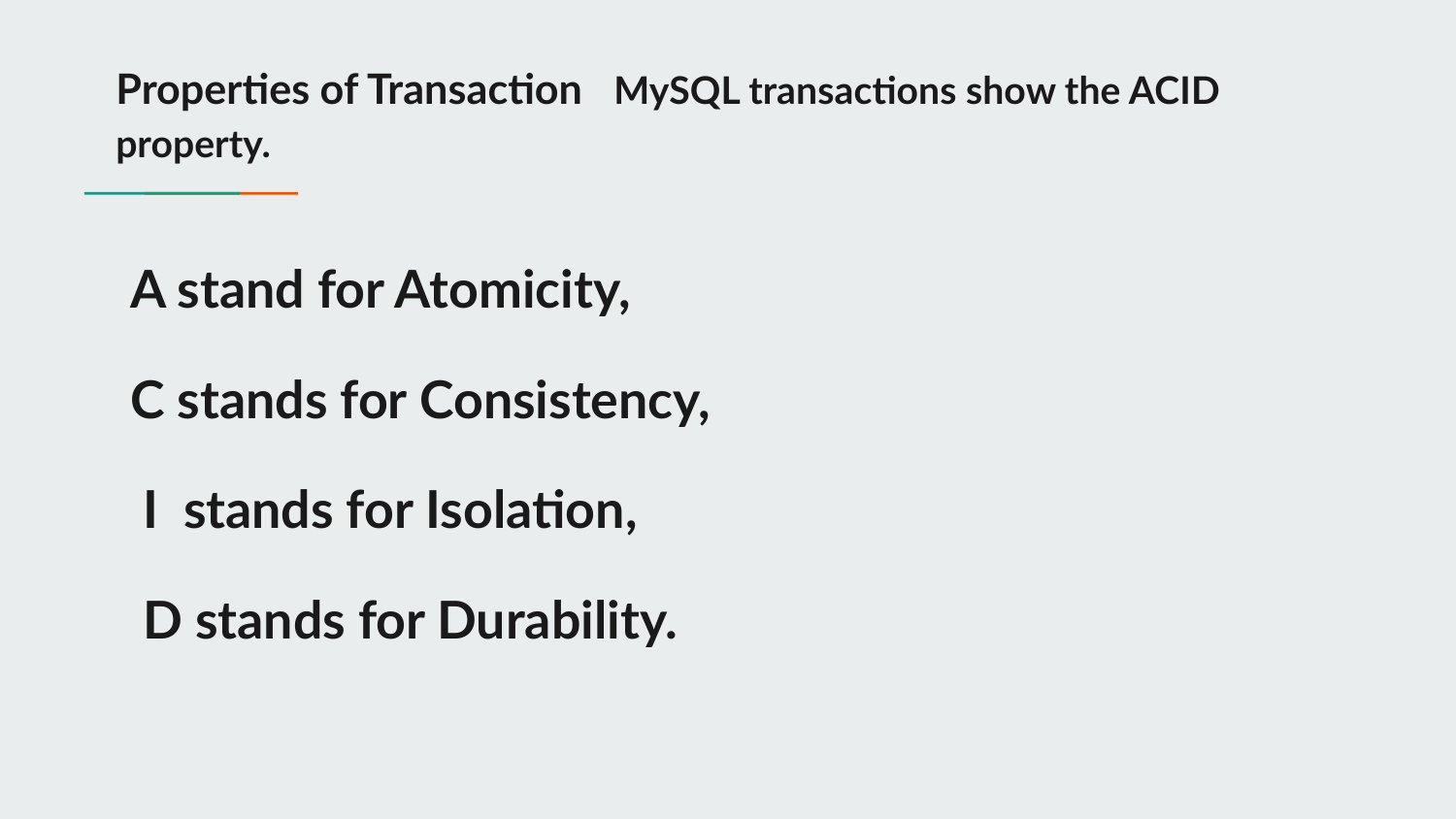

# Properties of Transaction   MySQL transactions show the ACID property.
A stand for Atomicity,
C stands for Consistency,
 I  stands for Isolation,
 D stands for Durability.